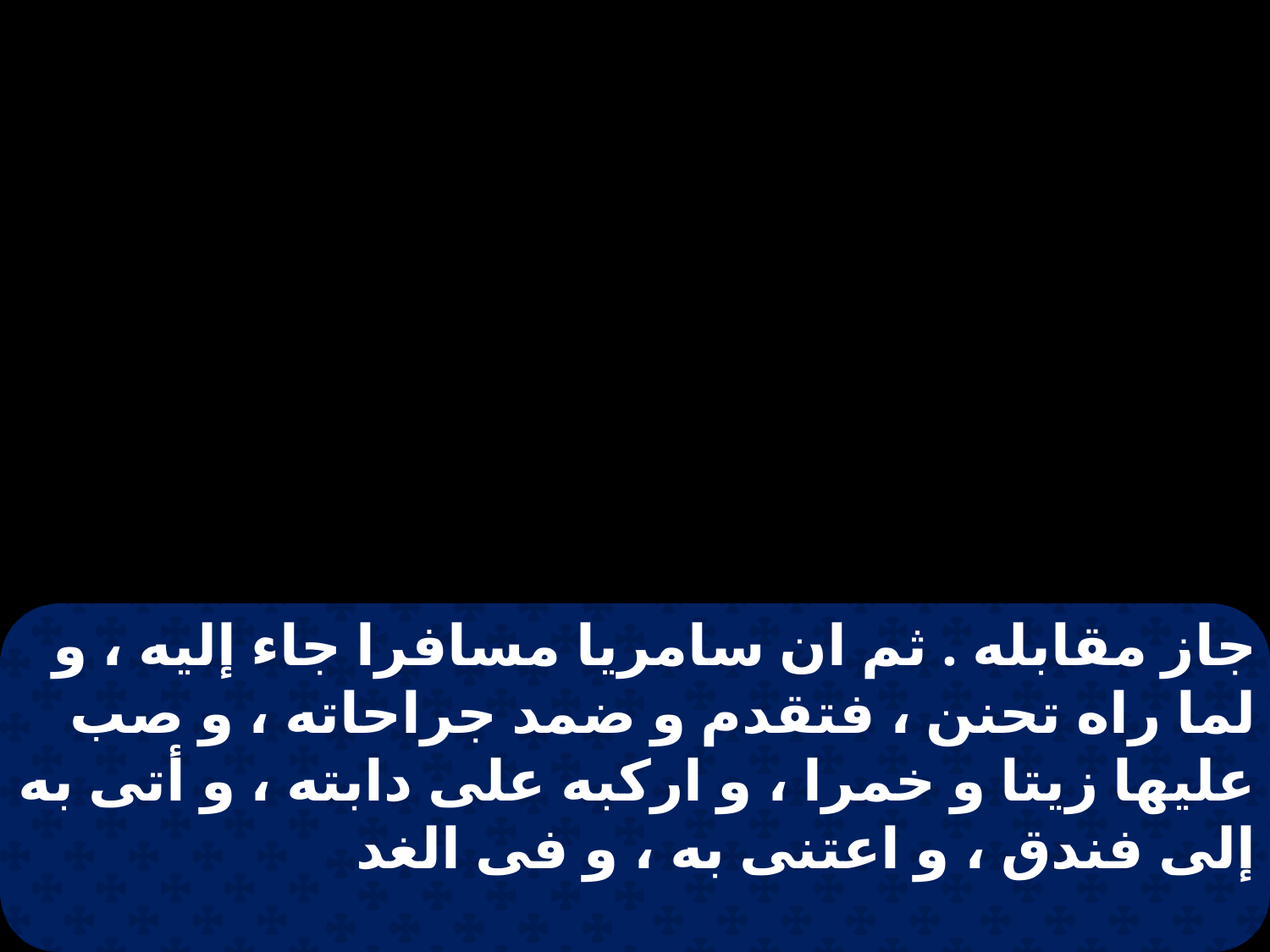

جاز مقابله . ثم ان سامريا مسافرا جاء إليه ، و لما راه تحنن ، فتقدم و ضمد جراحاته ، و صب عليها زيتا و خمرا ، و اركبه على دابته ، و أتى به إلى فندق ، و اعتنى به ، و فى الغد